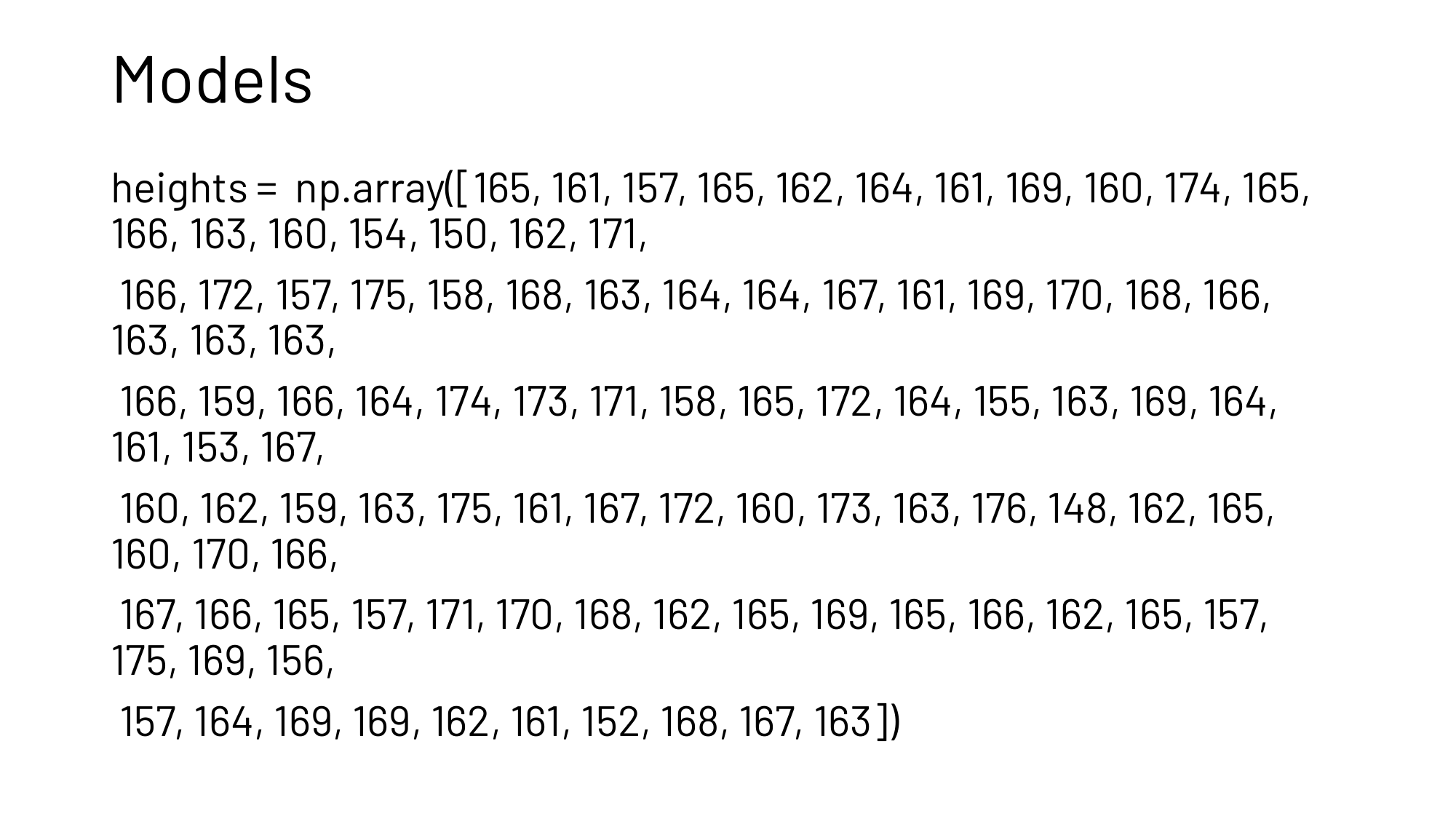

# Models
heights =  np.array([165, 161, 157, 165, 162, 164, 161, 169, 160, 174, 165, 166, 163, 160, 154, 150, 162, 171,
 166, 172, 157, 175, 158, 168, 163, 164, 164, 167, 161, 169, 170, 168, 166, 163, 163, 163,
 166, 159, 166, 164, 174, 173, 171, 158, 165, 172, 164, 155, 163, 169, 164, 161, 153, 167,
 160, 162, 159, 163, 175, 161, 167, 172, 160, 173, 163, 176, 148, 162, 165, 160, 170, 166,
 167, 166, 165, 157, 171, 170, 168, 162, 165, 169, 165, 166, 162, 165, 157, 175, 169, 156,
 157, 164, 169, 169, 162, 161, 152, 168, 167, 163])